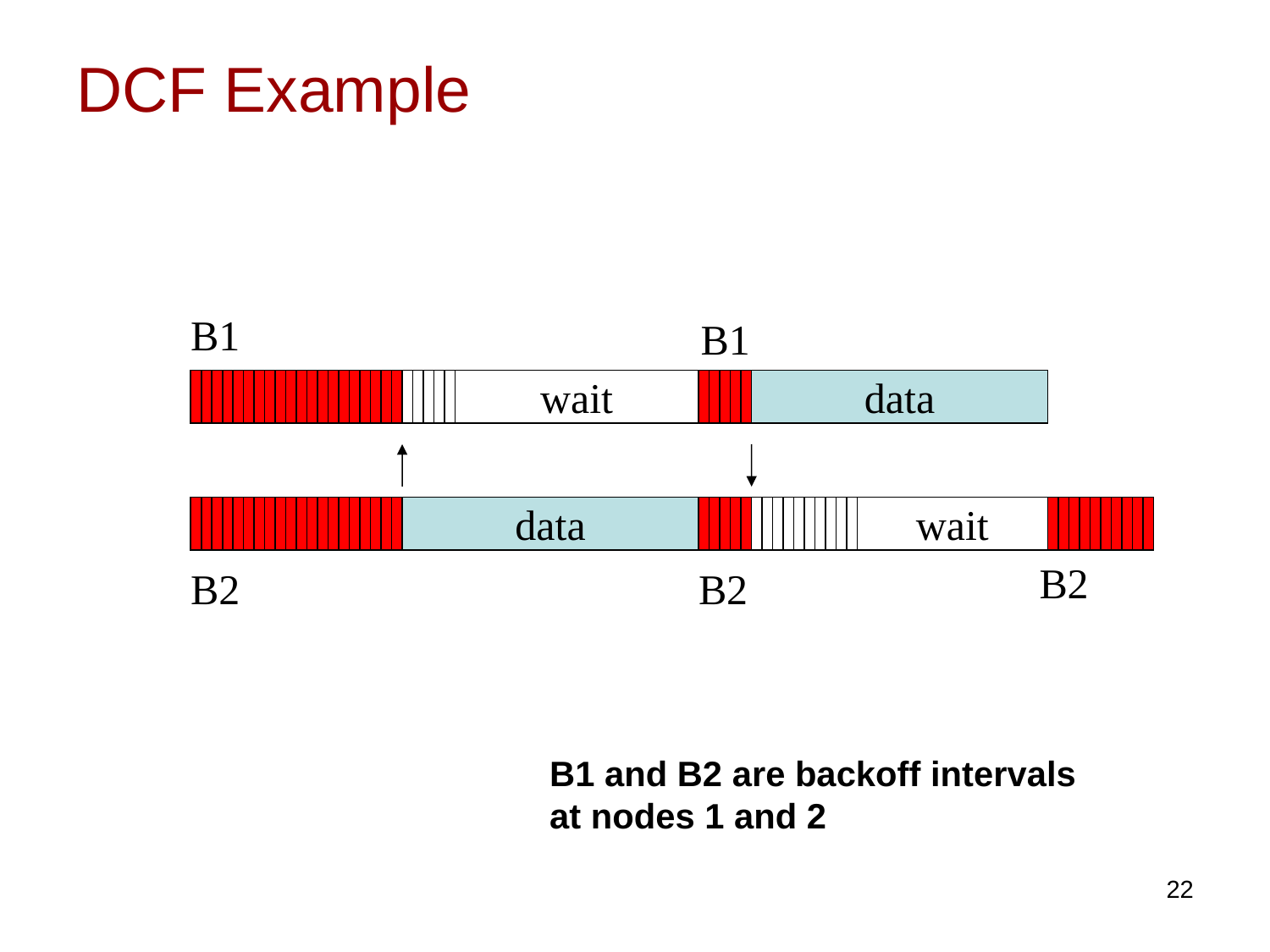

# DCF Example
B1

B2

B1

B2
wait
data
data
wait

B2
B1 and B2 are backoff intervals
at nodes 1 and 2
22